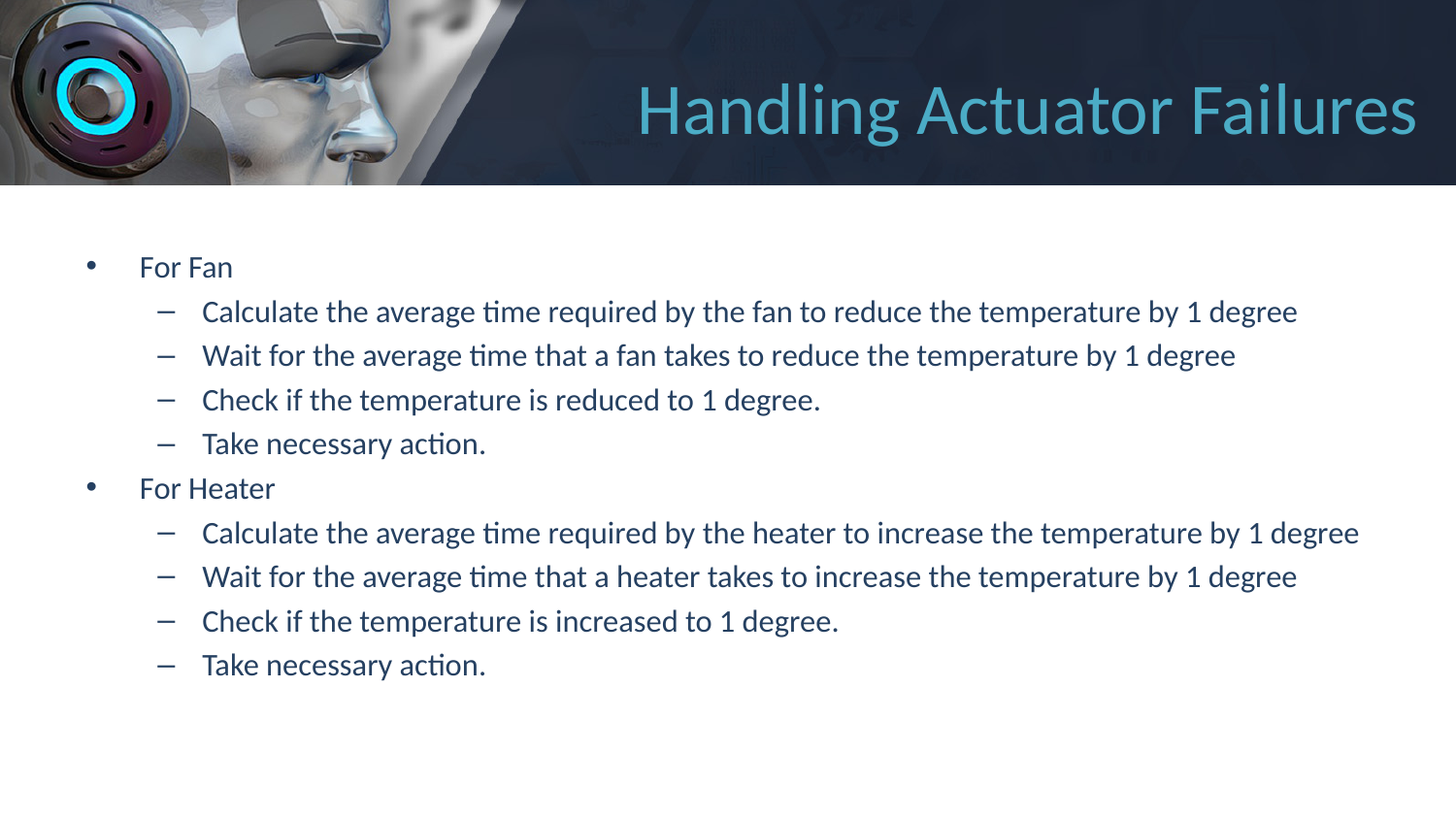

# Handling Actuator Failures
For Fan
Calculate the average time required by the fan to reduce the temperature by 1 degree
Wait for the average time that a fan takes to reduce the temperature by 1 degree
Check if the temperature is reduced to 1 degree.
Take necessary action.
For Heater
Calculate the average time required by the heater to increase the temperature by 1 degree
Wait for the average time that a heater takes to increase the temperature by 1 degree
Check if the temperature is increased to 1 degree.
Take necessary action.